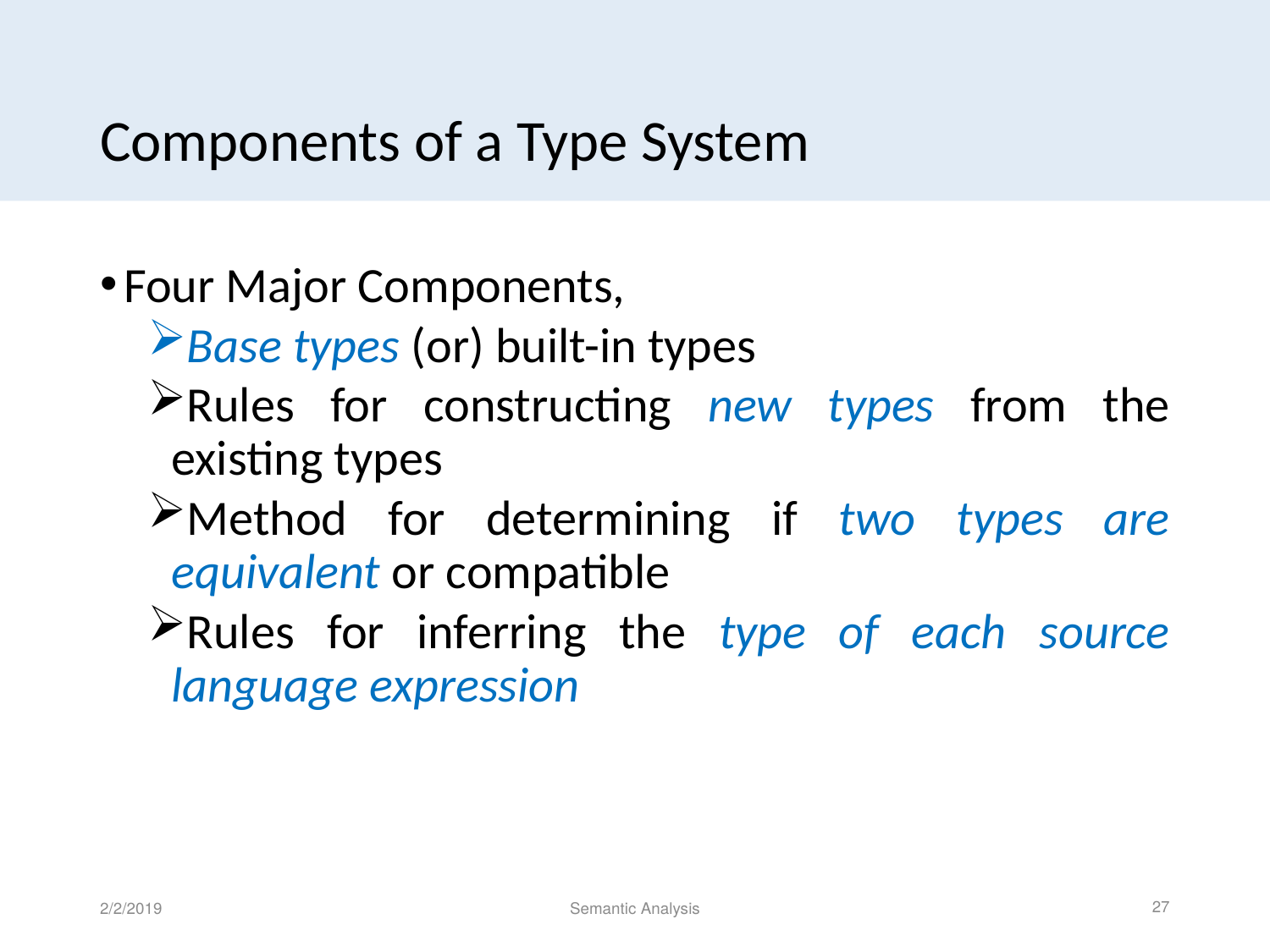

# Components of a Type System
Four Major Components,
Base types (or) built-in types
Rules for constructing new types from the existing types
Method for determining if two types are equivalent or compatible
Rules for inferring the type of each source language expression

2/2/2019
Semantic Analysis
27